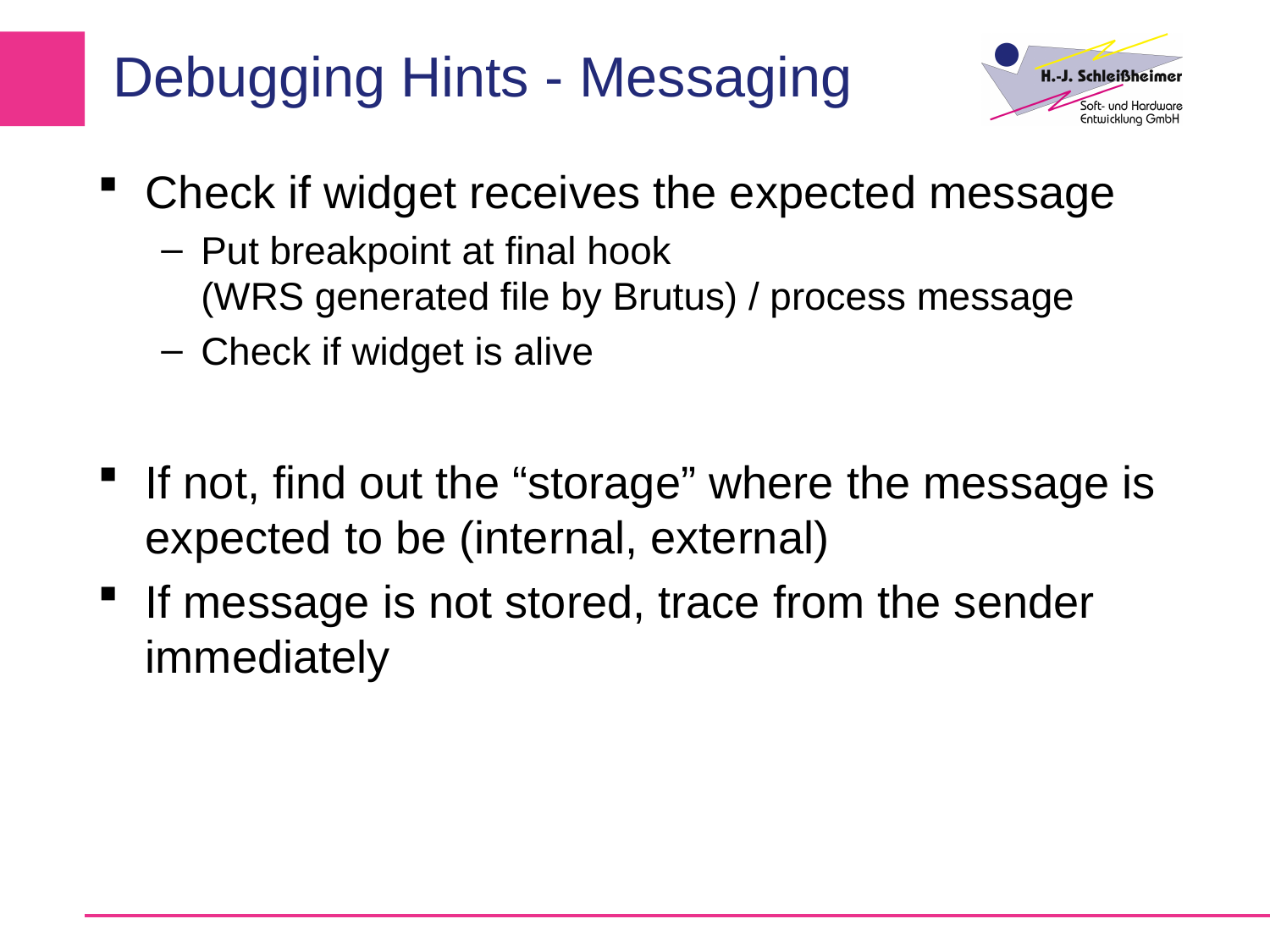

# Debugging Hints - Messaging
Check if widget receives the expected message
Put breakpoint at final hook
(WRS generated file by Brutus) / process message
Check if widget is alive

If not, find out the “storage” where the message is expected to be (internal, external)
If message is not stored, trace from the sender immediately